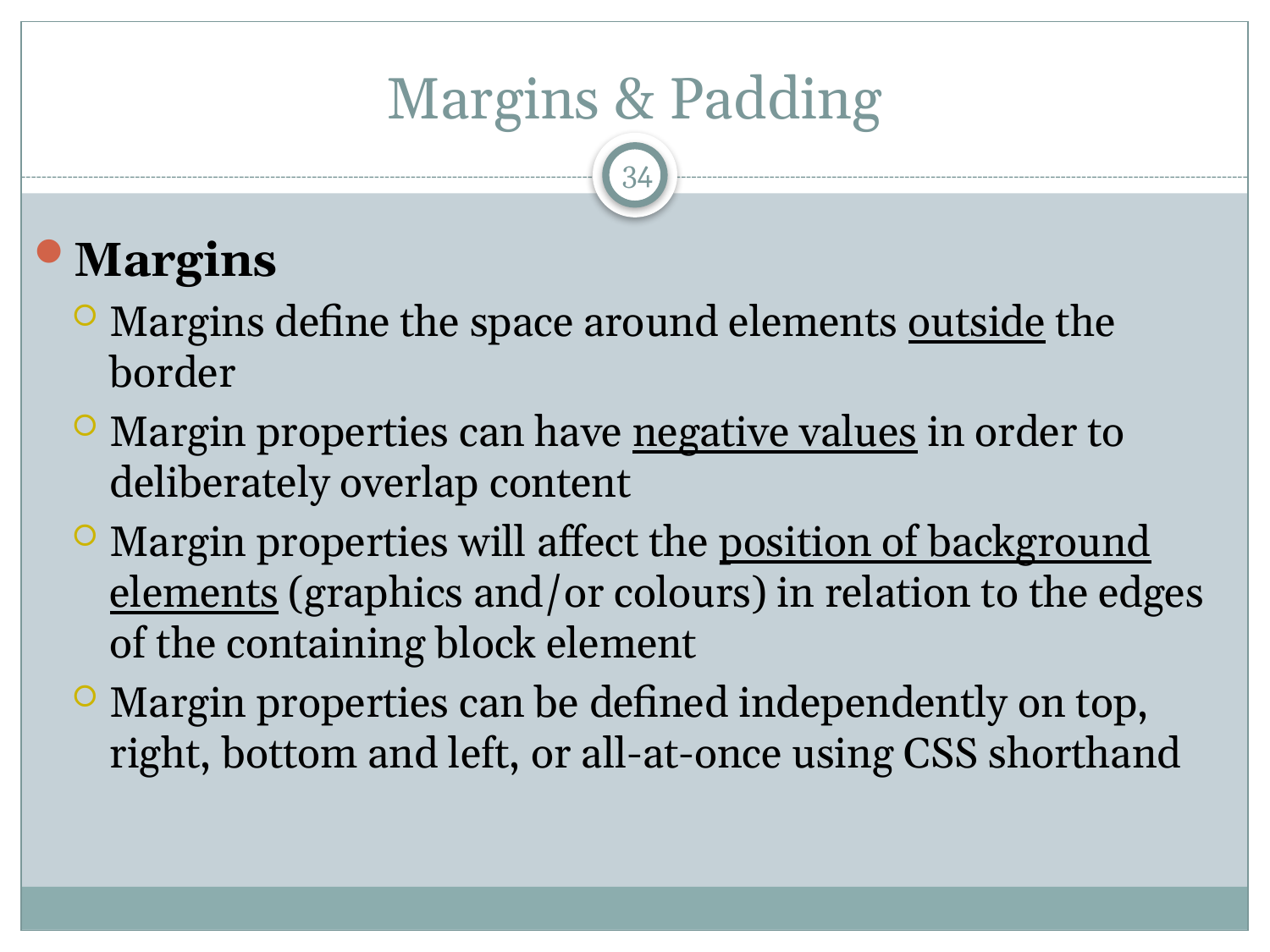

# Margins & Padding
34
Margins
Margins define the space around elements outside the border
Margin properties can have negative values in order to deliberately overlap content
Margin properties will affect the position of background elements (graphics and/or colours) in relation to the edges of the containing block element
Margin properties can be defined independently on top, right, bottom and left, or all-at-once using CSS shorthand